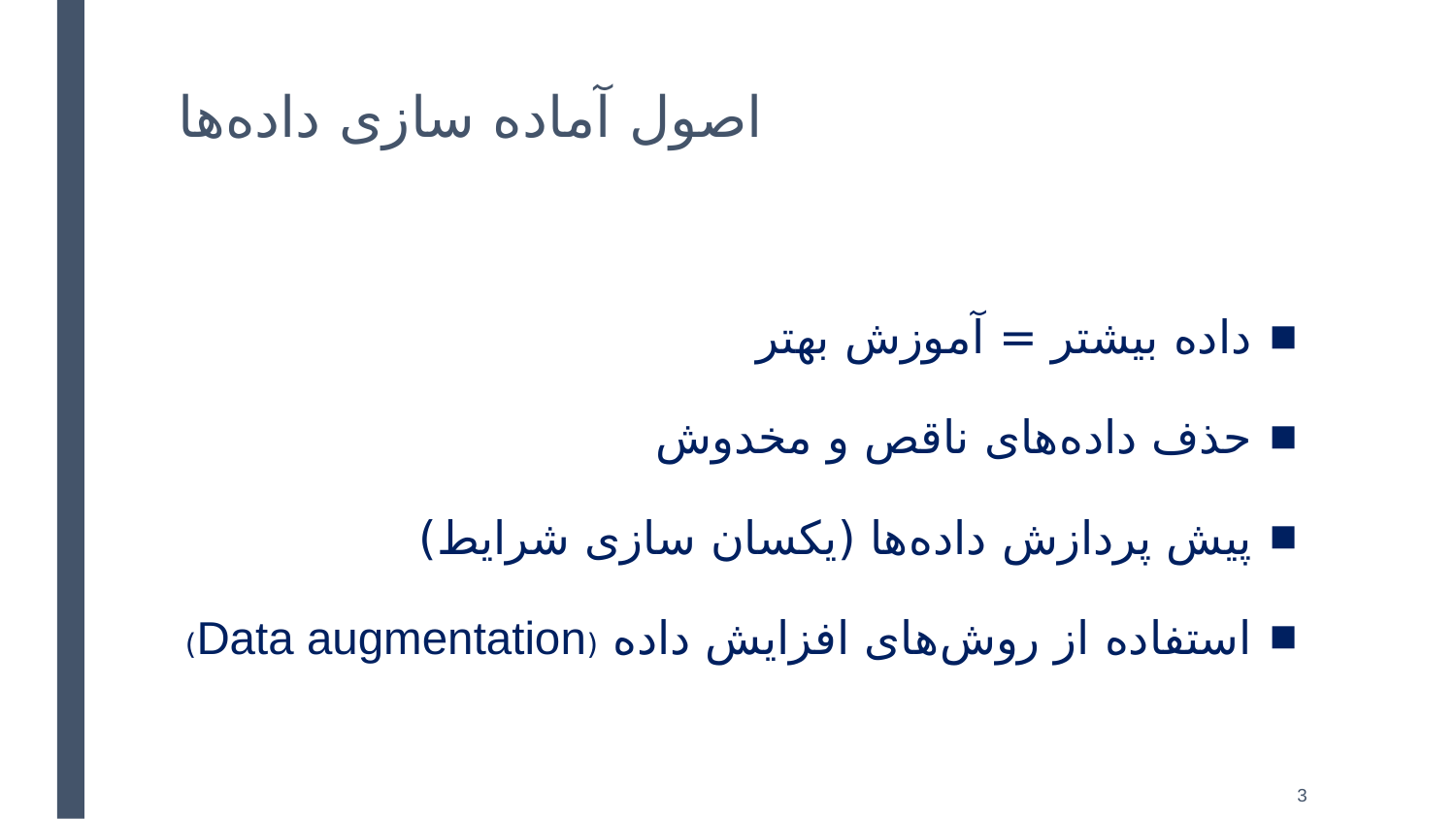

# اصول آماده سازی داده‌ها
داده بیشتر = آموزش بهتر
حذف داده‌های ناقص و مخدوش
پیش پردازش داده‌ها (یکسان سازی شرایط)
استفاده از روش‌های افزایش داده (Data augmentation)
3